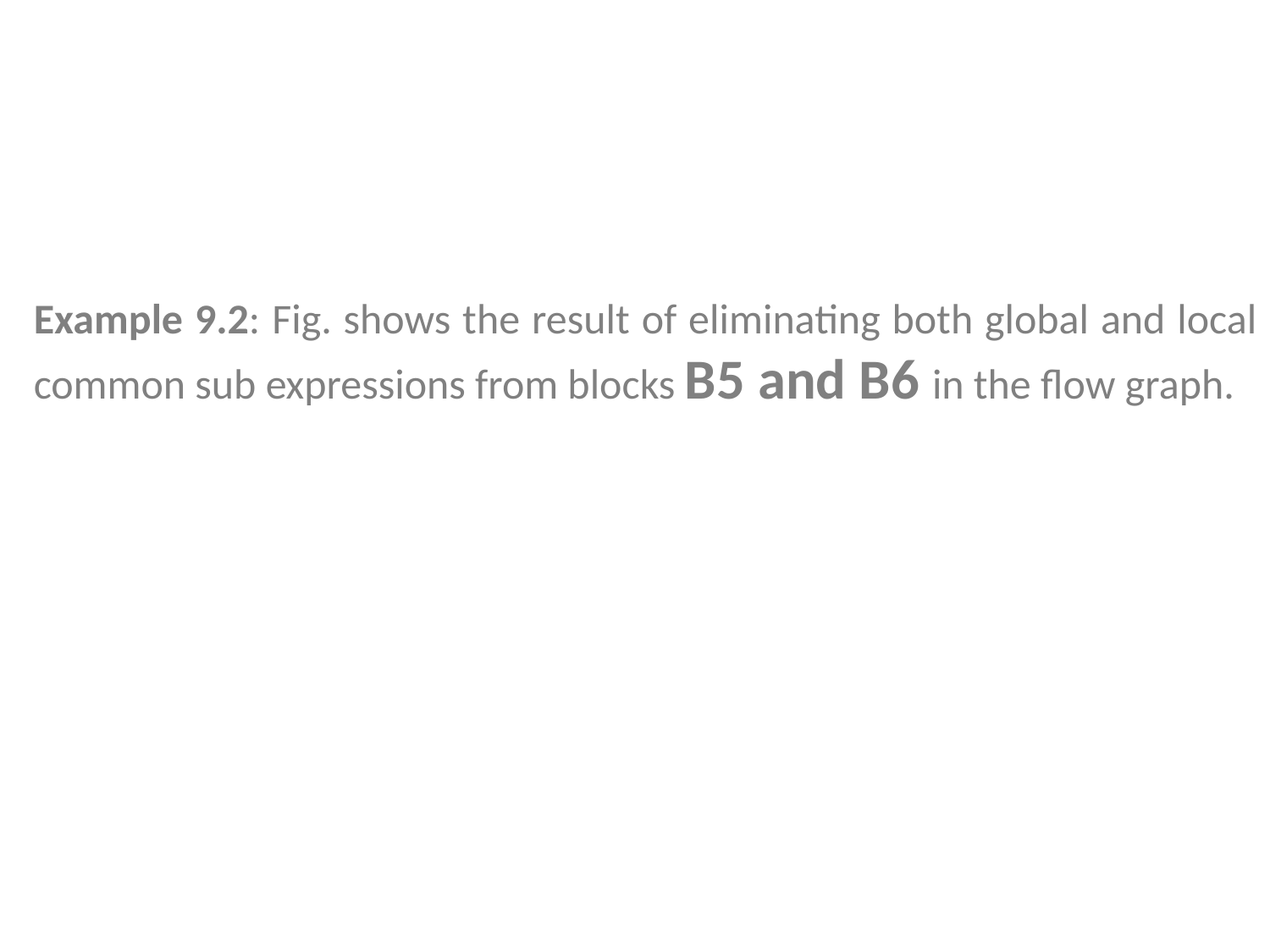

Example 9.2: Fig. shows the result of eliminating both global and local common sub expressions from blocks B5 and B6 in the flow graph.